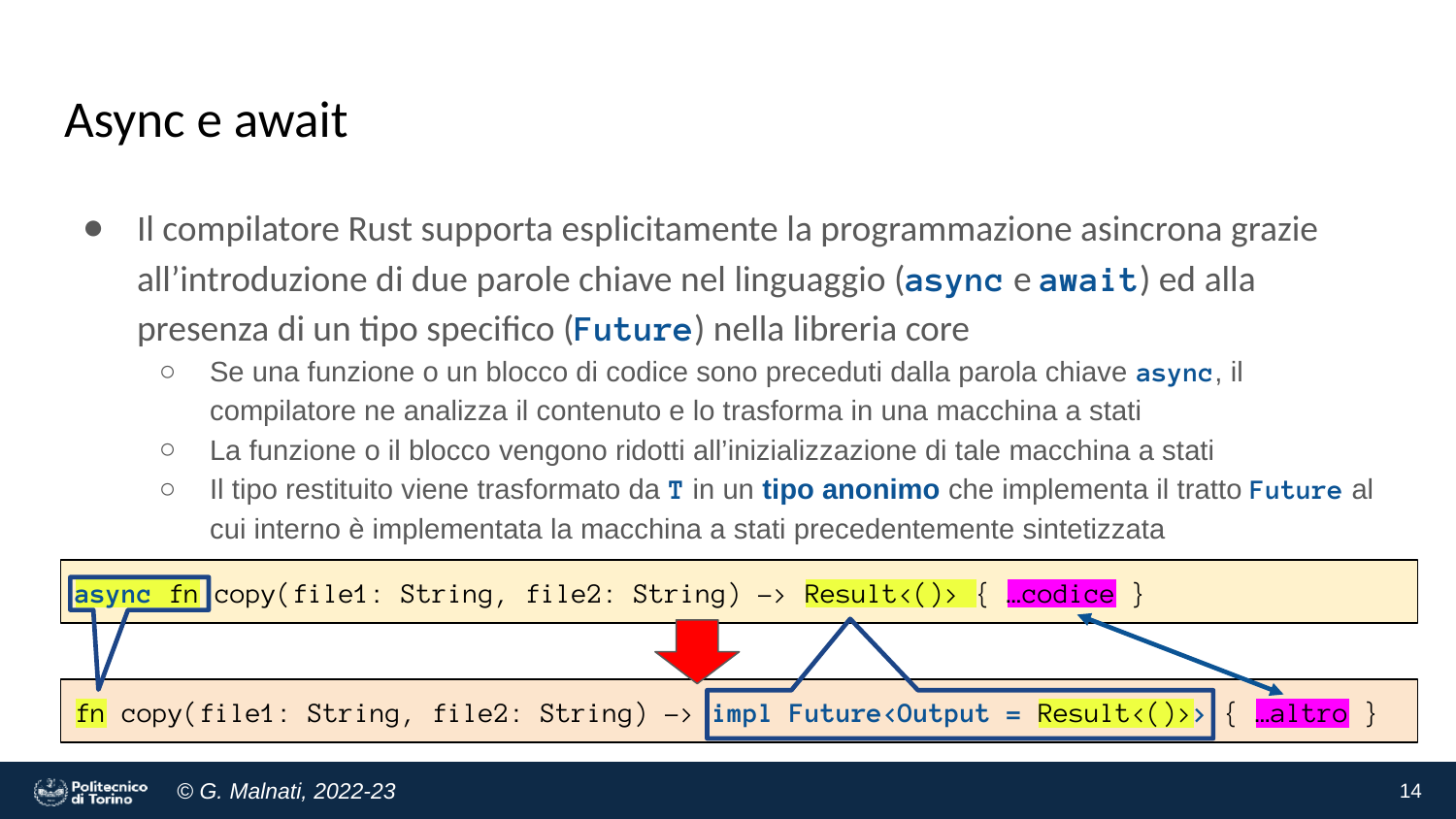

# Async e await
Il compilatore Rust supporta esplicitamente la programmazione asincrona grazie all’introduzione di due parole chiave nel linguaggio (async e await) ed alla presenza di un tipo specifico (Future) nella libreria core
Se una funzione o un blocco di codice sono preceduti dalla parola chiave async, il compilatore ne analizza il contenuto e lo trasforma in una macchina a stati
La funzione o il blocco vengono ridotti all’inizializzazione di tale macchina a stati
Il tipo restituito viene trasformato da T in un tipo anonimo che implementa il tratto Future al cui interno è implementata la macchina a stati precedentemente sintetizzata
async fn copy(file1: String, file2: String) -> Result<()> { …codice }

fn copy(file1: String, file2: String) -> impl Future<Output = Result<()>> { …altro }

14